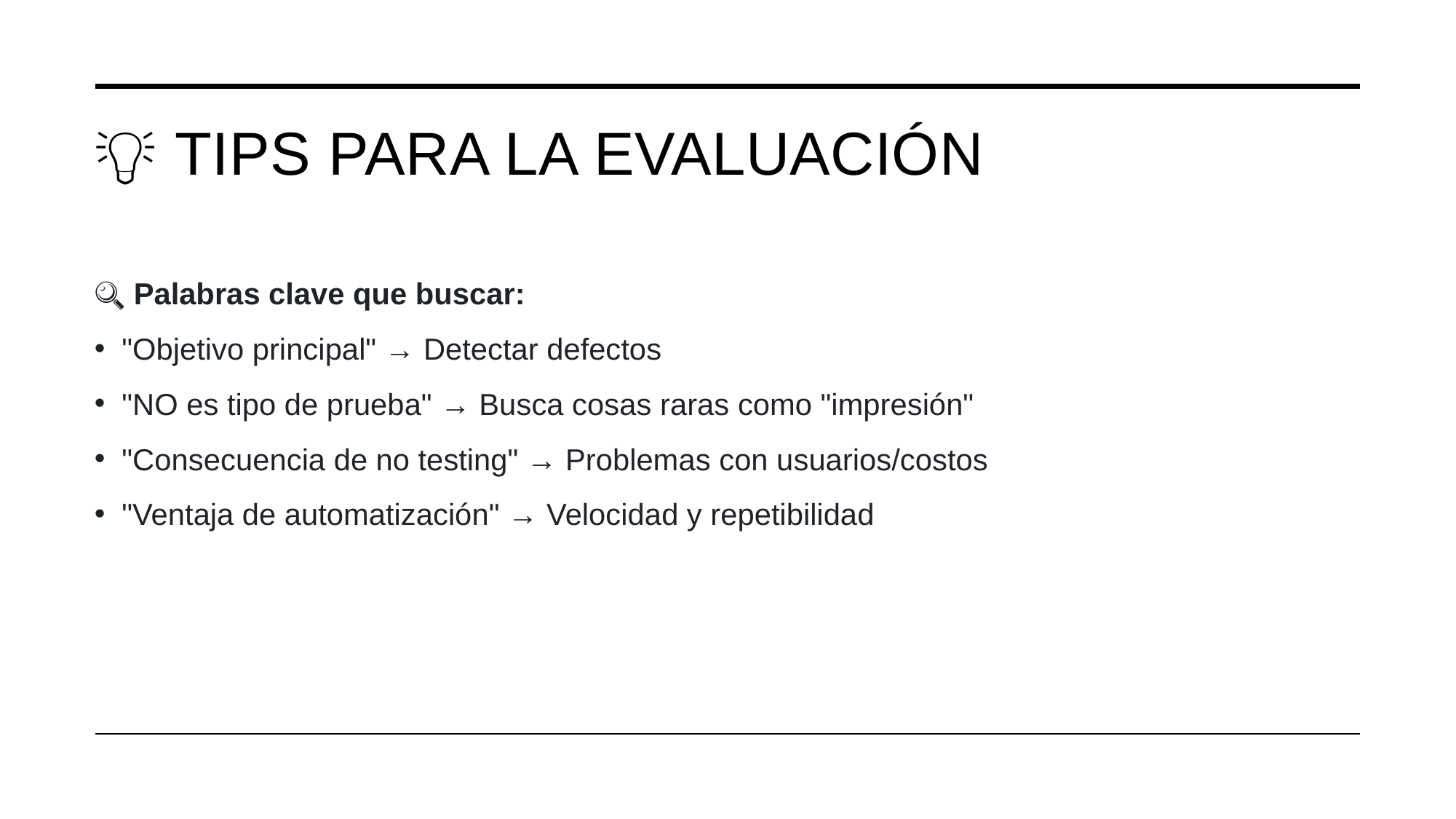

# 💡 Tips para la Evaluación
🔍 Palabras clave que buscar:
"Objetivo principal" → Detectar defectos
"NO es tipo de prueba" → Busca cosas raras como "impresión"
"Consecuencia de no testing" → Problemas con usuarios/costos
"Ventaja de automatización" → Velocidad y repetibilidad